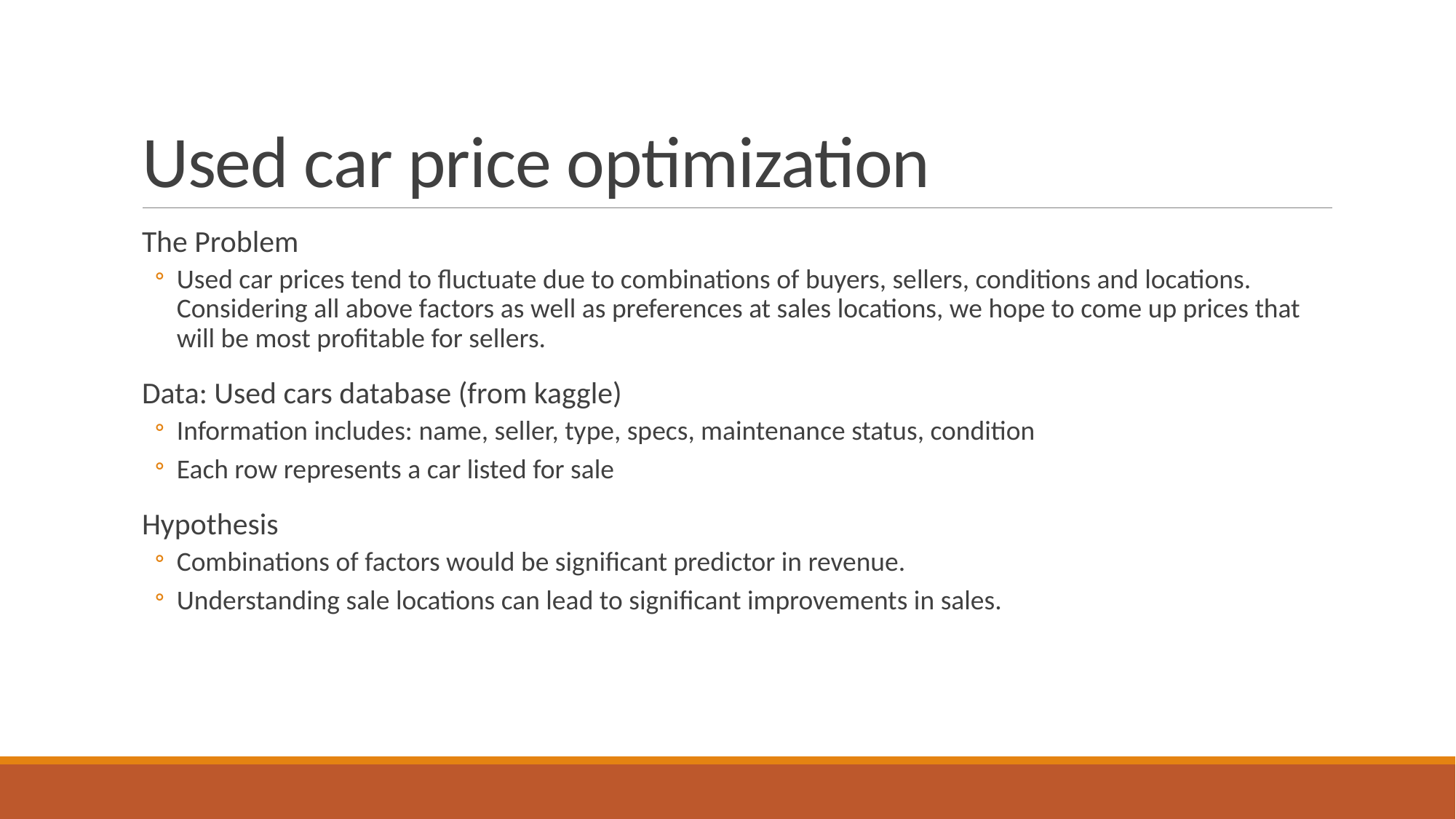

# Used car price optimization
The Problem
Used car prices tend to fluctuate due to combinations of buyers, sellers, conditions and locations. Considering all above factors as well as preferences at sales locations, we hope to come up prices that will be most profitable for sellers.
Data: Used cars database (from kaggle)
Information includes: name, seller, type, specs, maintenance status, condition
Each row represents a car listed for sale
Hypothesis
Combinations of factors would be significant predictor in revenue.
Understanding sale locations can lead to significant improvements in sales.